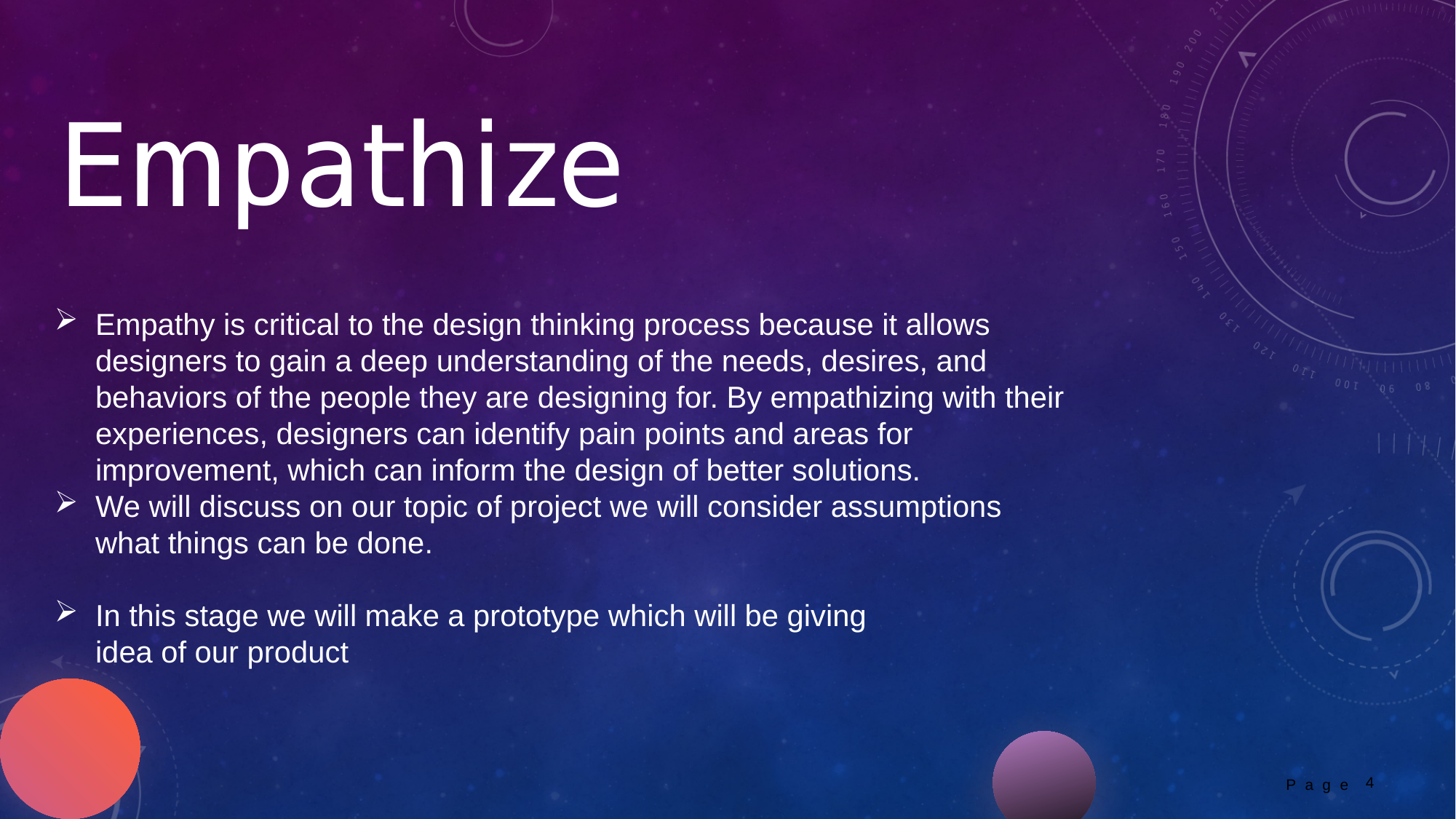

Empathize
Empathy is critical to the design thinking process because it allows designers to gain a deep understanding of the needs, desires, and behaviors of the people they are designing for. By empathizing with their experiences, designers can identify pain points and areas for improvement, which can inform the design of better solutions.
We will discuss on our topic of project we will consider assumptions what things can be done.

In this stage we will make a prototype which will be giving idea of our product

4
Page